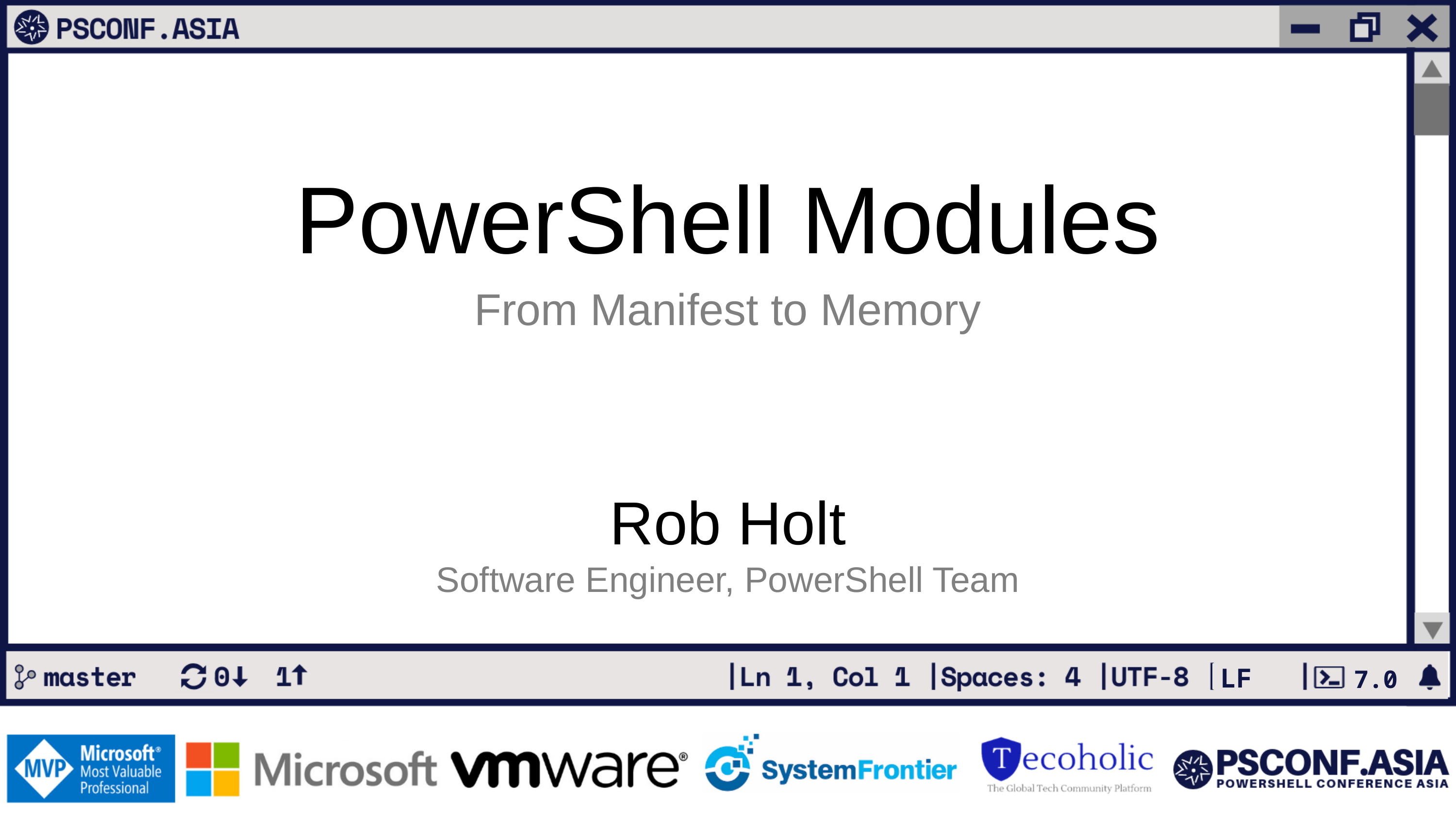

PowerShell Modules
From Manifest to Memory
Rob Holt
Software Engineer, PowerShell Team
LF
7.0